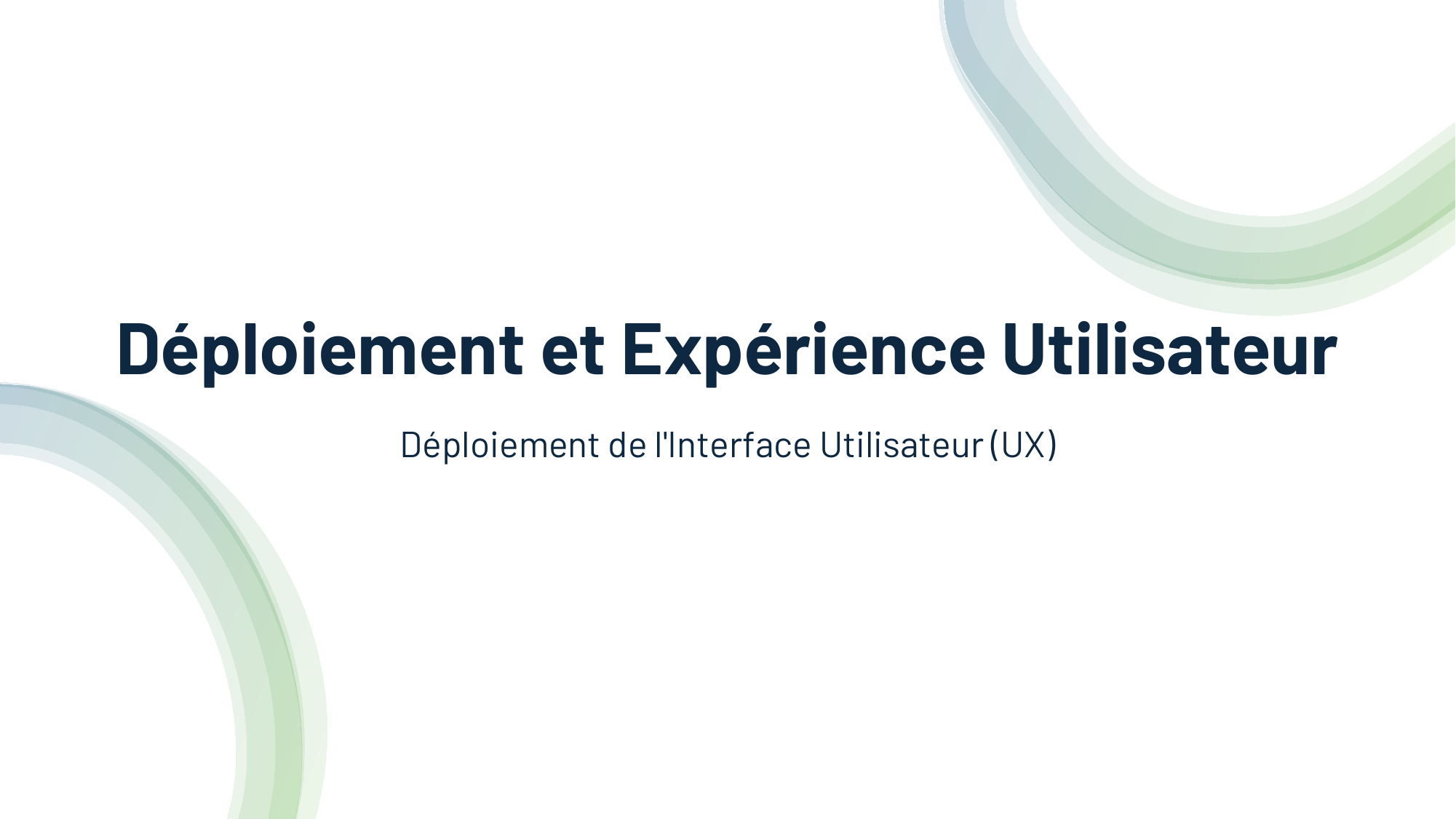

# Déploiement et Expérience Utilisateur
Déploiement de l'Interface Utilisateur (UX)